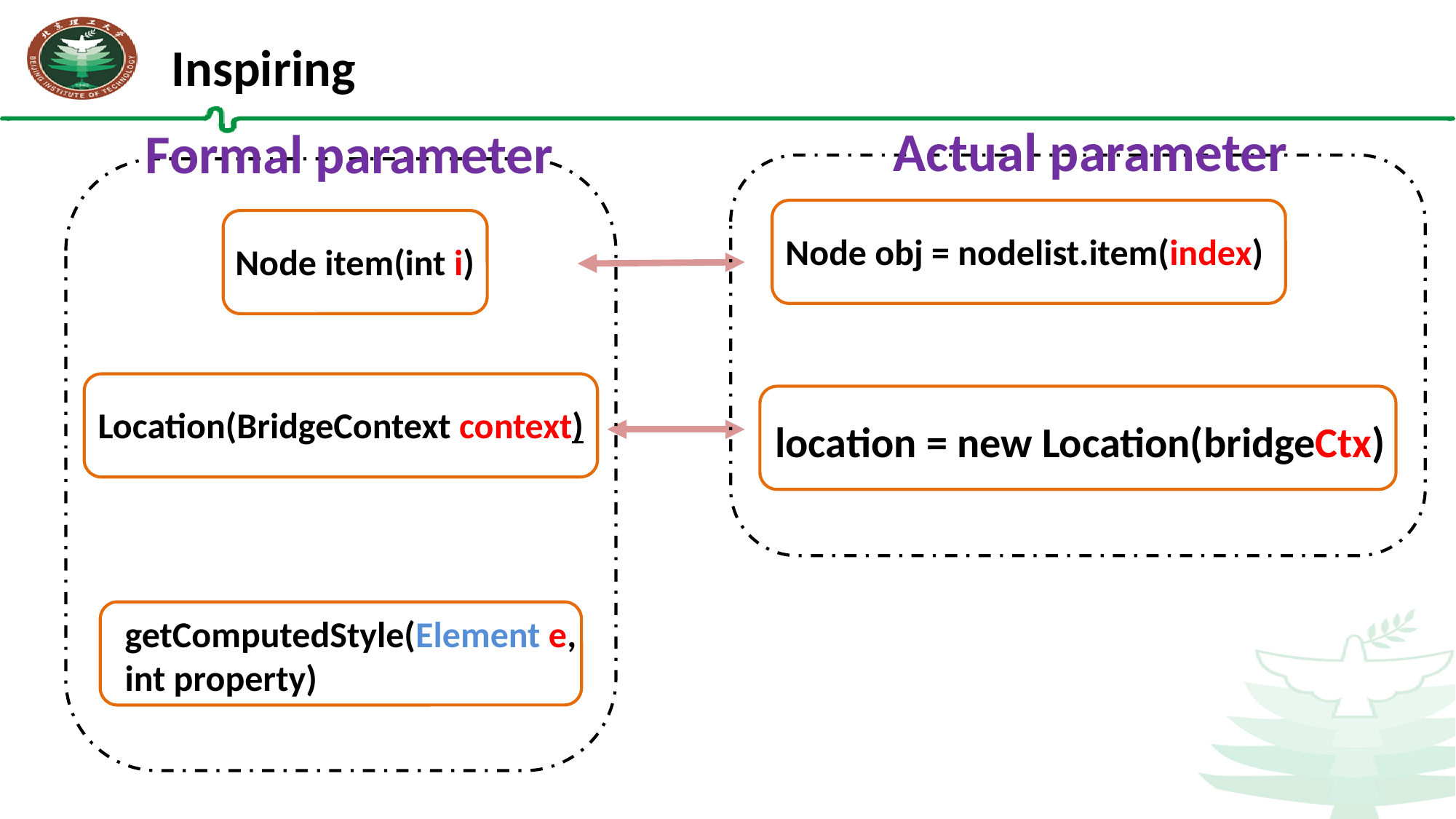

Inspiring
Actual parameter
Formal parameter

Node obj = nodelist.item(index)

Node item(int i)

Location(BridgeContext context)

location = new Location(bridgeCtx)

getComputedStyle(Element e,
int property)